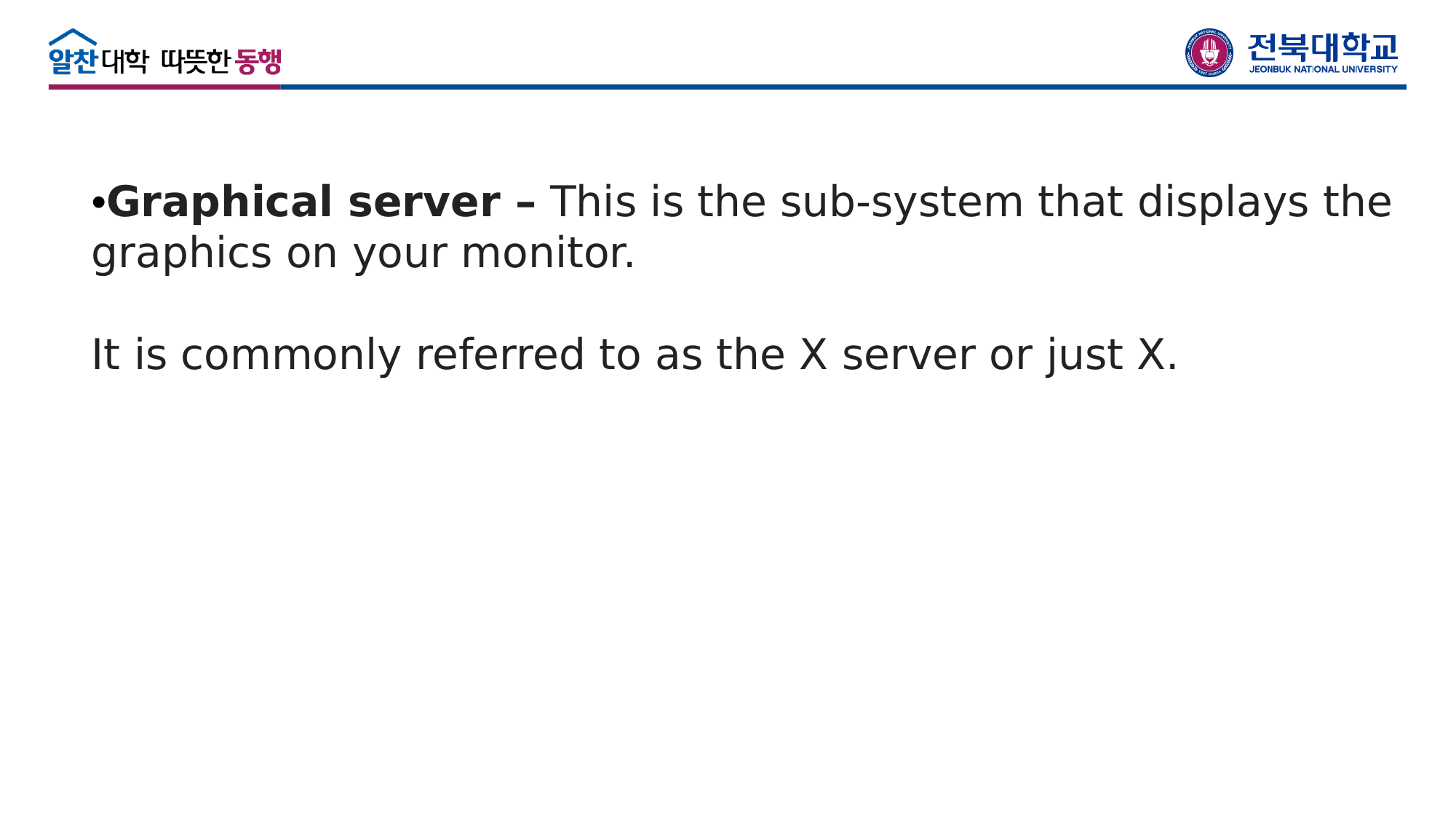

•Graphical server – This is the sub-system that displays the graphics on your monitor.

It is commonly referred to as the X server or just X.